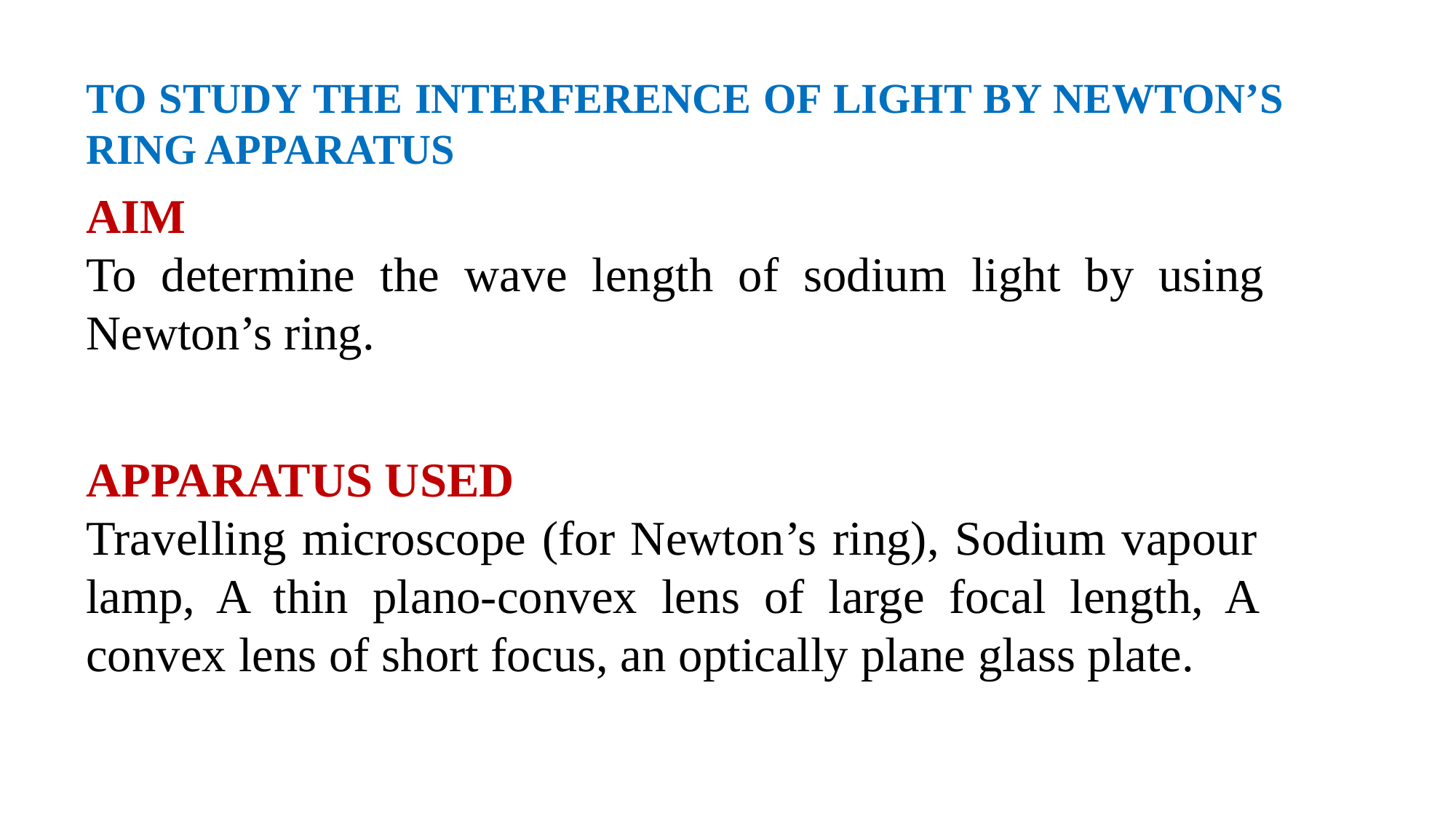

TO STUDY THE INTERFERENCE OF LIGHT BY NEWTON’S RING APPARATUS
AIM
To determine the wave length of sodium light by using Newton’s ring.

APPARATUS USED
Travelling microscope (for Newton’s ring), Sodium vapour lamp, A thin plano-convex lens of large focal length, A convex lens of short focus, an optically plane glass plate.